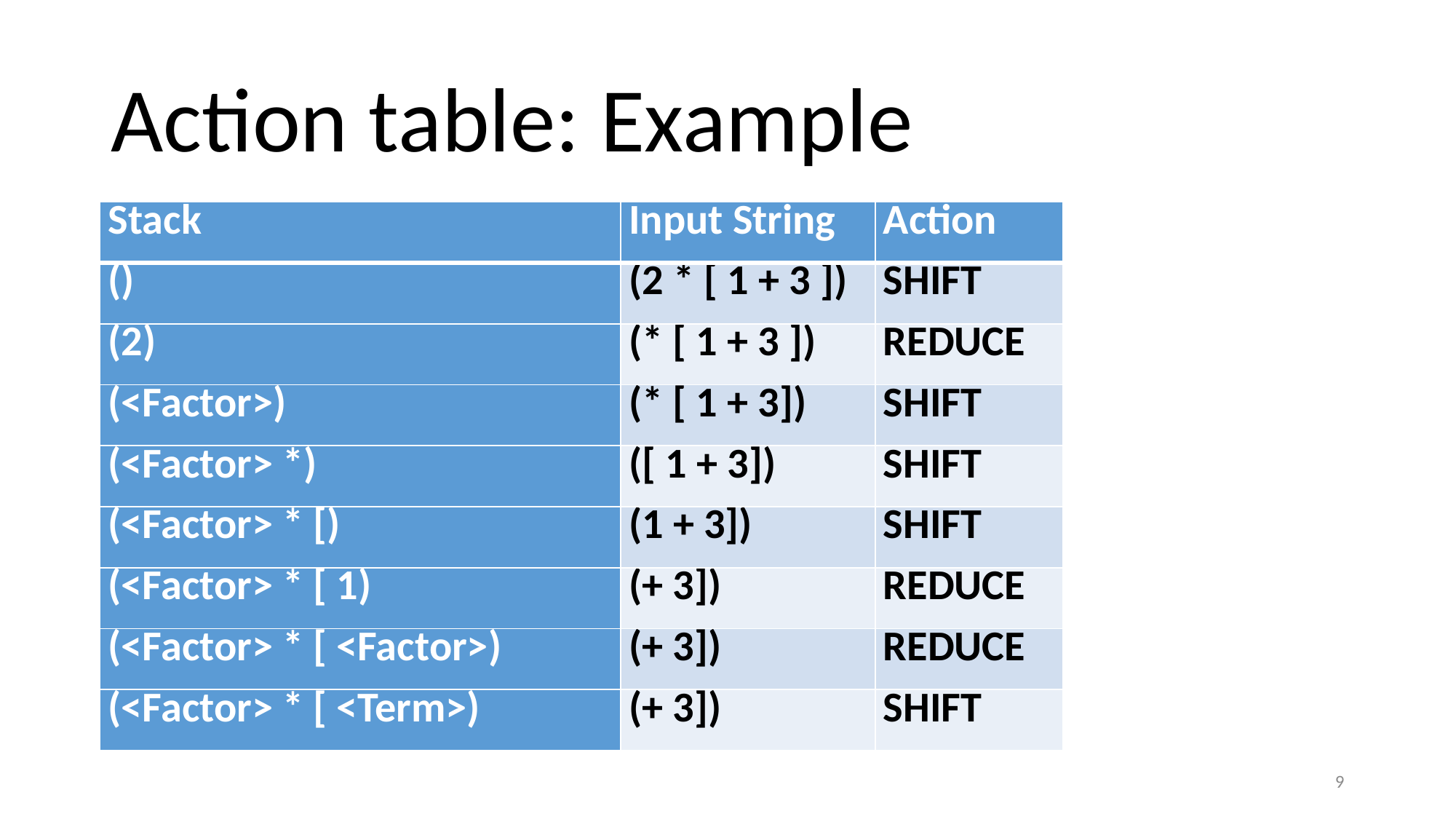

# Action table: Example
| Stack | Input String | Action |
| --- | --- | --- |
| () | (2 \* [ 1 + 3 ]) | SHIFT |
| (2) | (\* [ 1 + 3 ]) | REDUCE |
| (<Factor>) | (\* [ 1 + 3]) | SHIFT |
| (<Factor> \*) | ([ 1 + 3]) | SHIFT |
| (<Factor> \* [) | (1 + 3]) | SHIFT |
| (<Factor> \* [ 1) | (+ 3]) | REDUCE |
| (<Factor> \* [ <Factor>) | (+ 3]) | REDUCE |
| (<Factor> \* [ <Term>) | (+ 3]) | SHIFT |
9